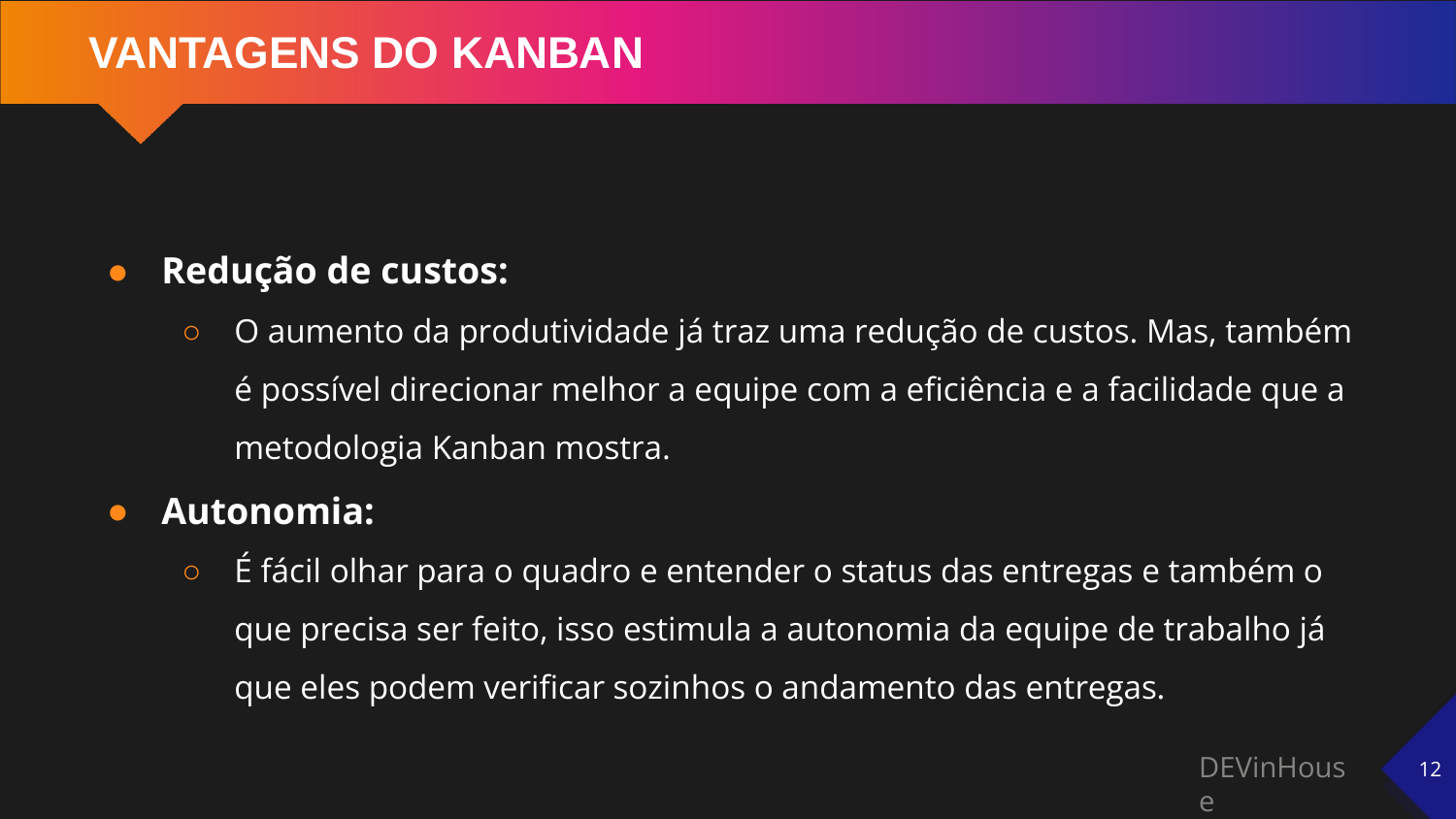

# VANTAGENS DO KANBAN
Redução de custos:
O aumento da produtividade já traz uma redução de custos. Mas, também é possível direcionar melhor a equipe com a eficiência e a facilidade que a metodologia Kanban mostra.
Autonomia:
É fácil olhar para o quadro e entender o status das entregas e também o que precisa ser feito, isso estimula a autonomia da equipe de trabalho já que eles podem verificar sozinhos o andamento das entregas.
12